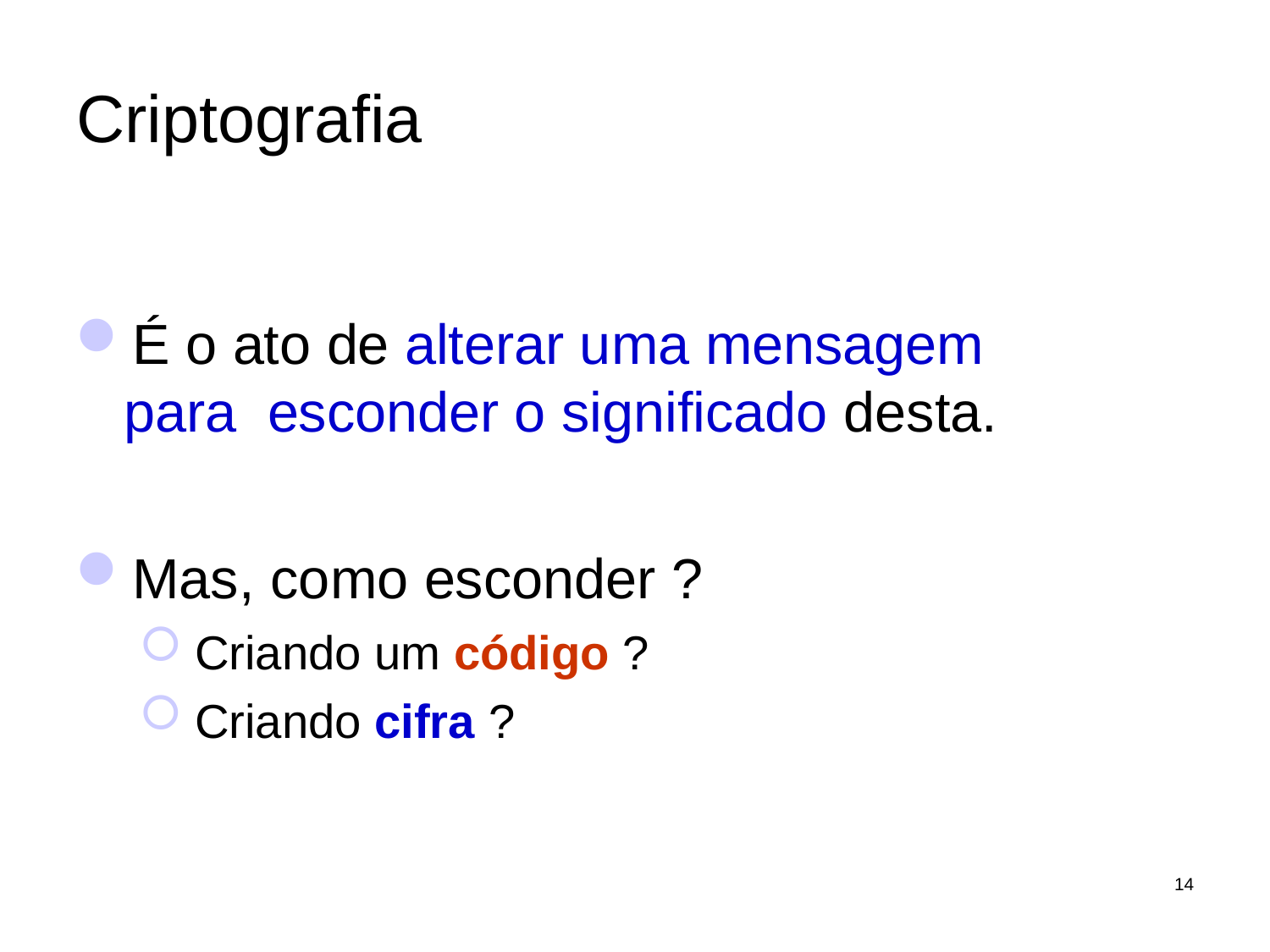

# Criptografia
É o ato de alterar uma mensagem para  esconder o significado desta.

Mas, como esconder ?
Criando um código ?
Criando cifra ?
14